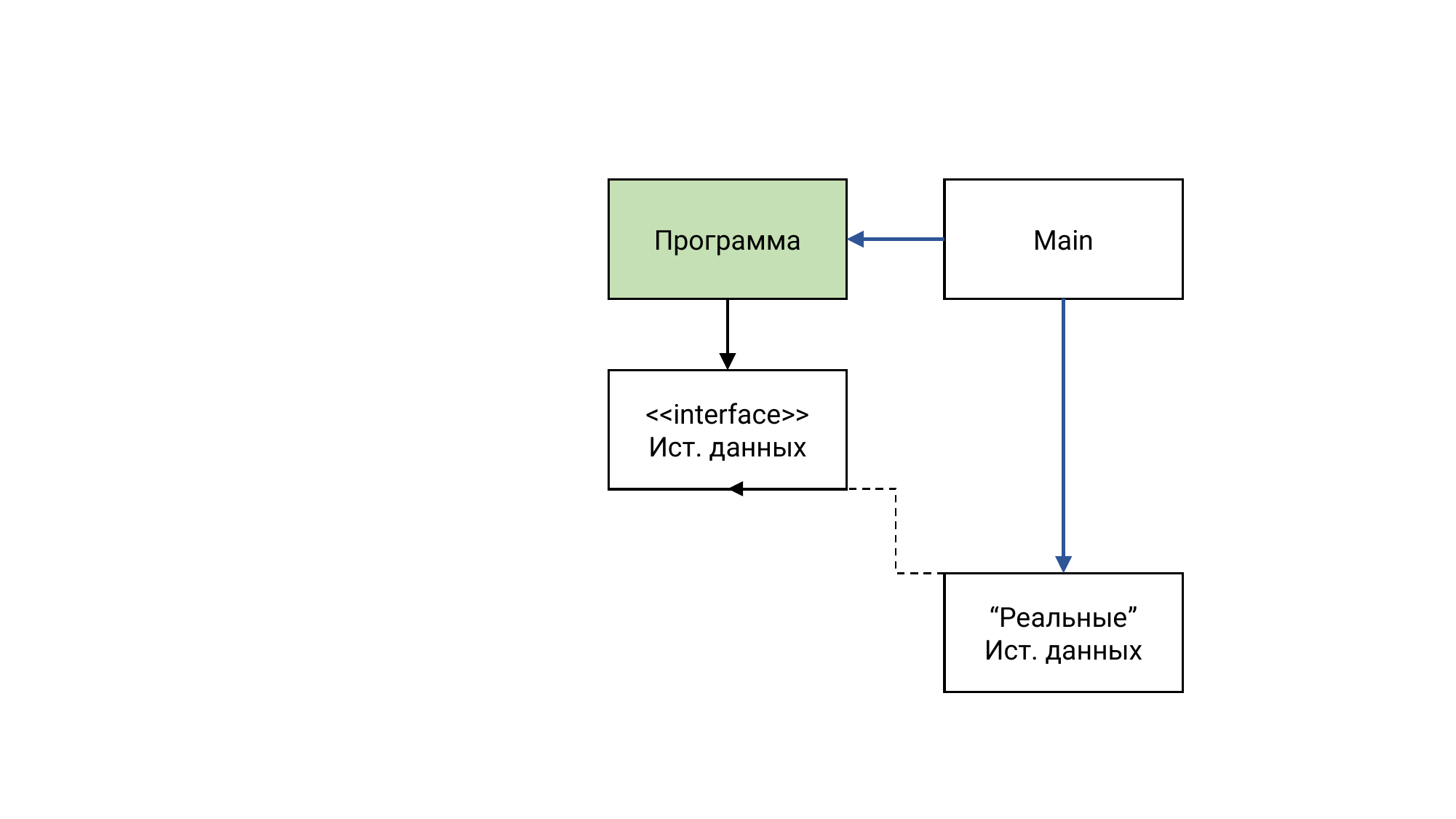

Main
Программа
<<interface>>
Ист. данных
“Реальные”
Ист. данных